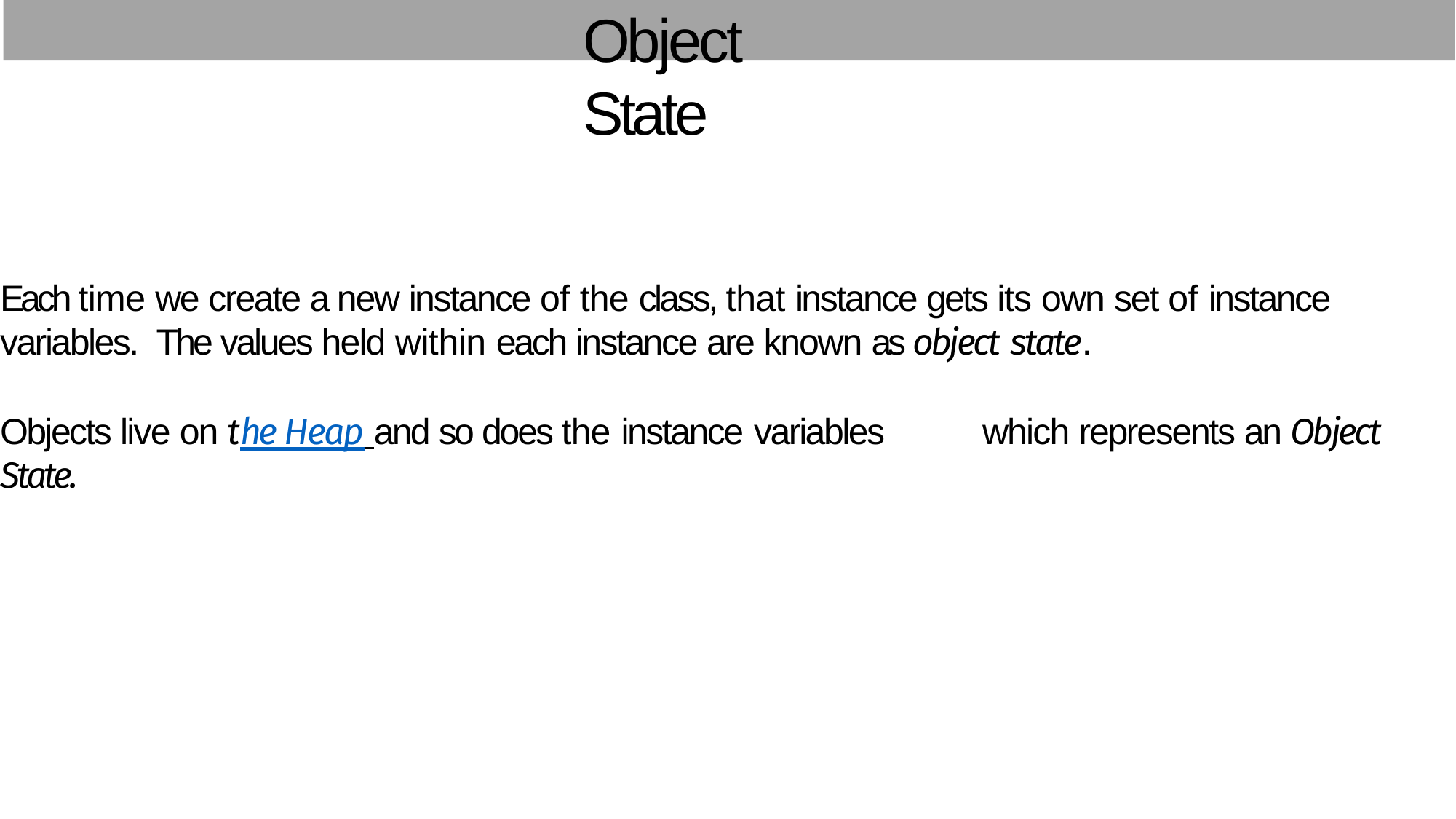

# Object State
Each time we create a new instance of the class, that instance gets its own set of instance variables.  The values held within each instance are known as object state.

Objects live on the Heap and so does the instance variables	which represents an Object State.